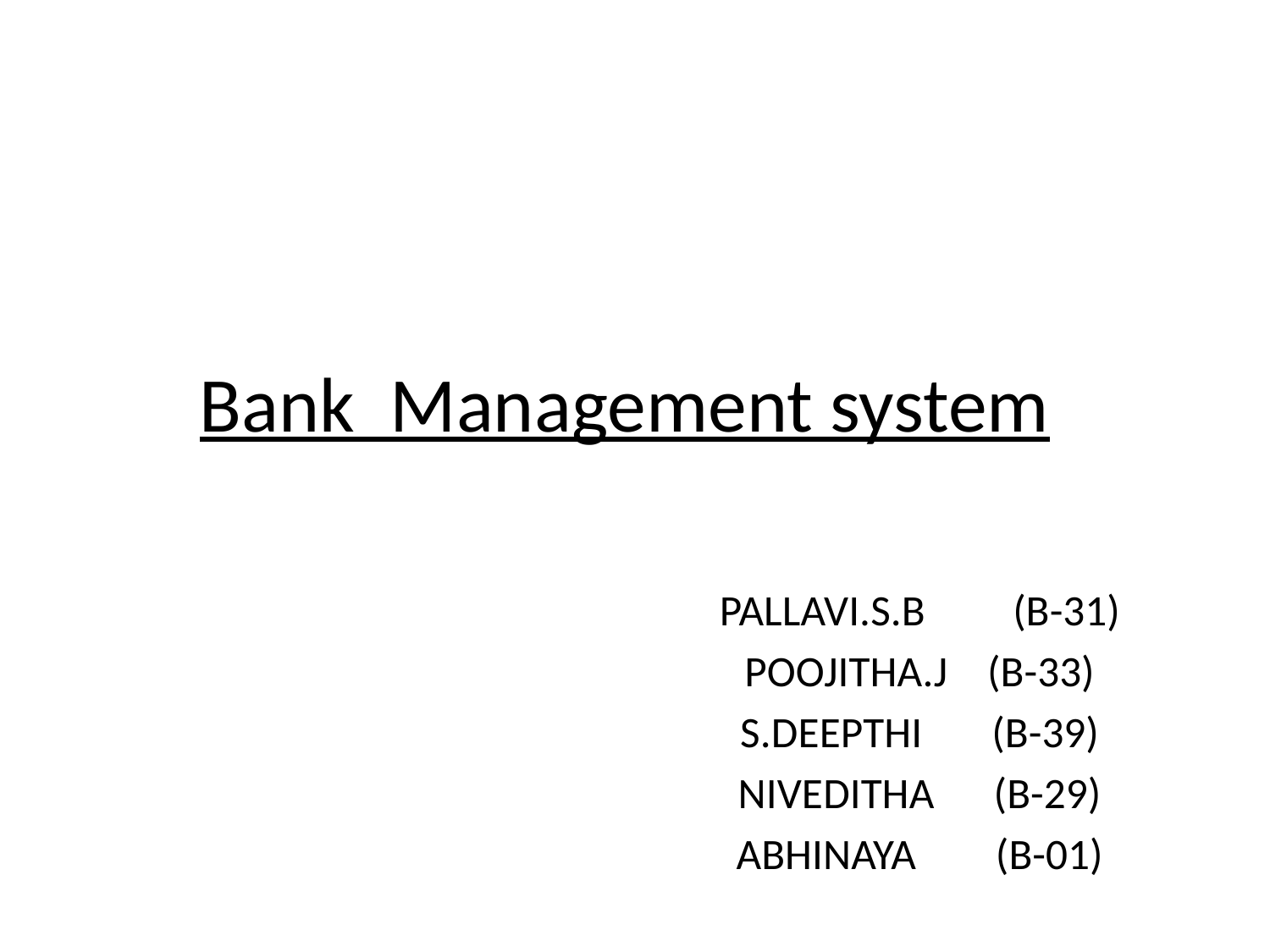

# Bank  Management system
PALLAVI.S.B  	(B-31)
POOJITHA.J    (B-33)
S.DEEPTHI       (B-39)
NIVEDITHA      (B-29)
ABHINAYA        (B-01)